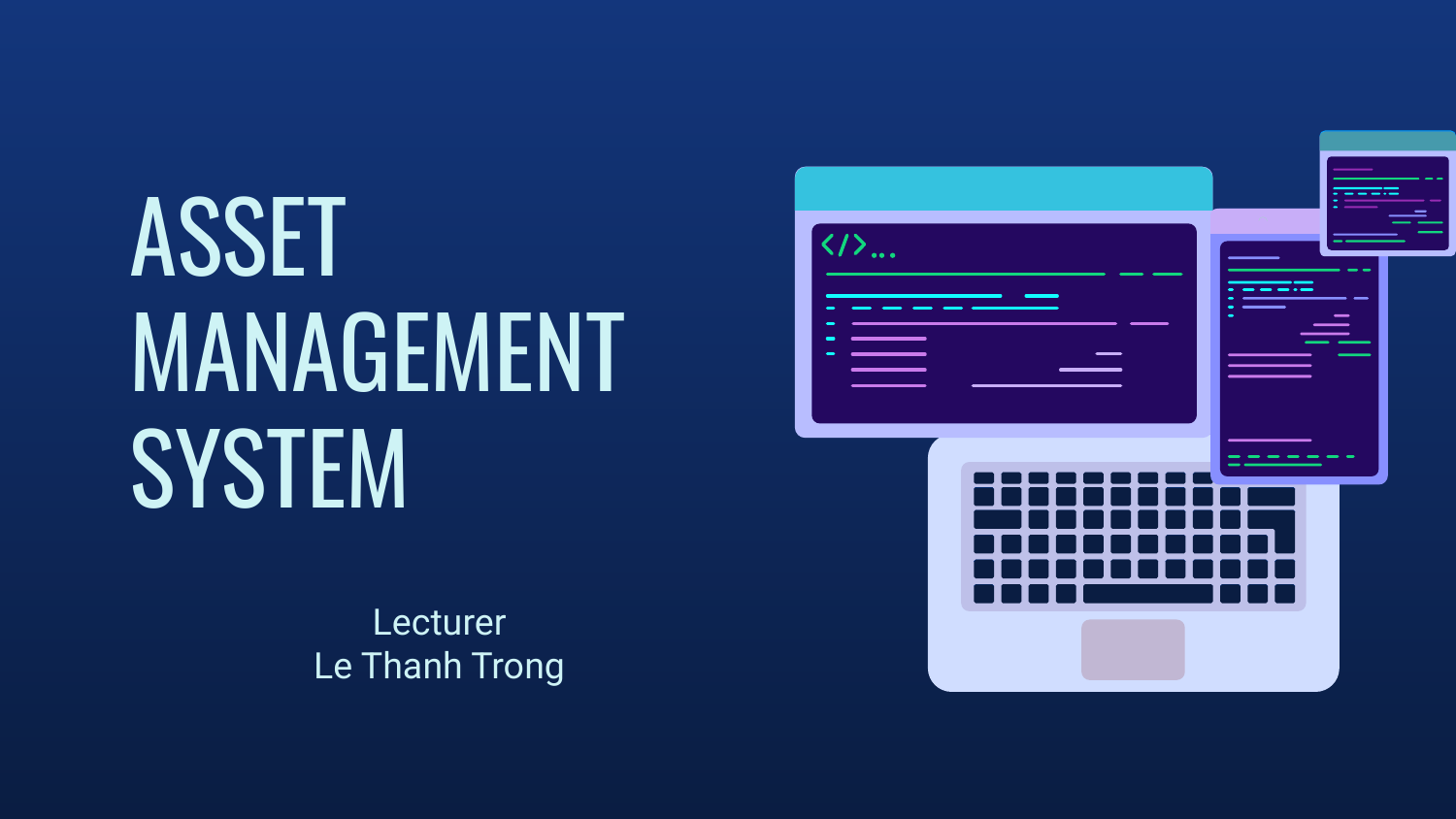

# ASSET MANAGEMENT SYSTEM

Lecturer
Le Thanh Trong